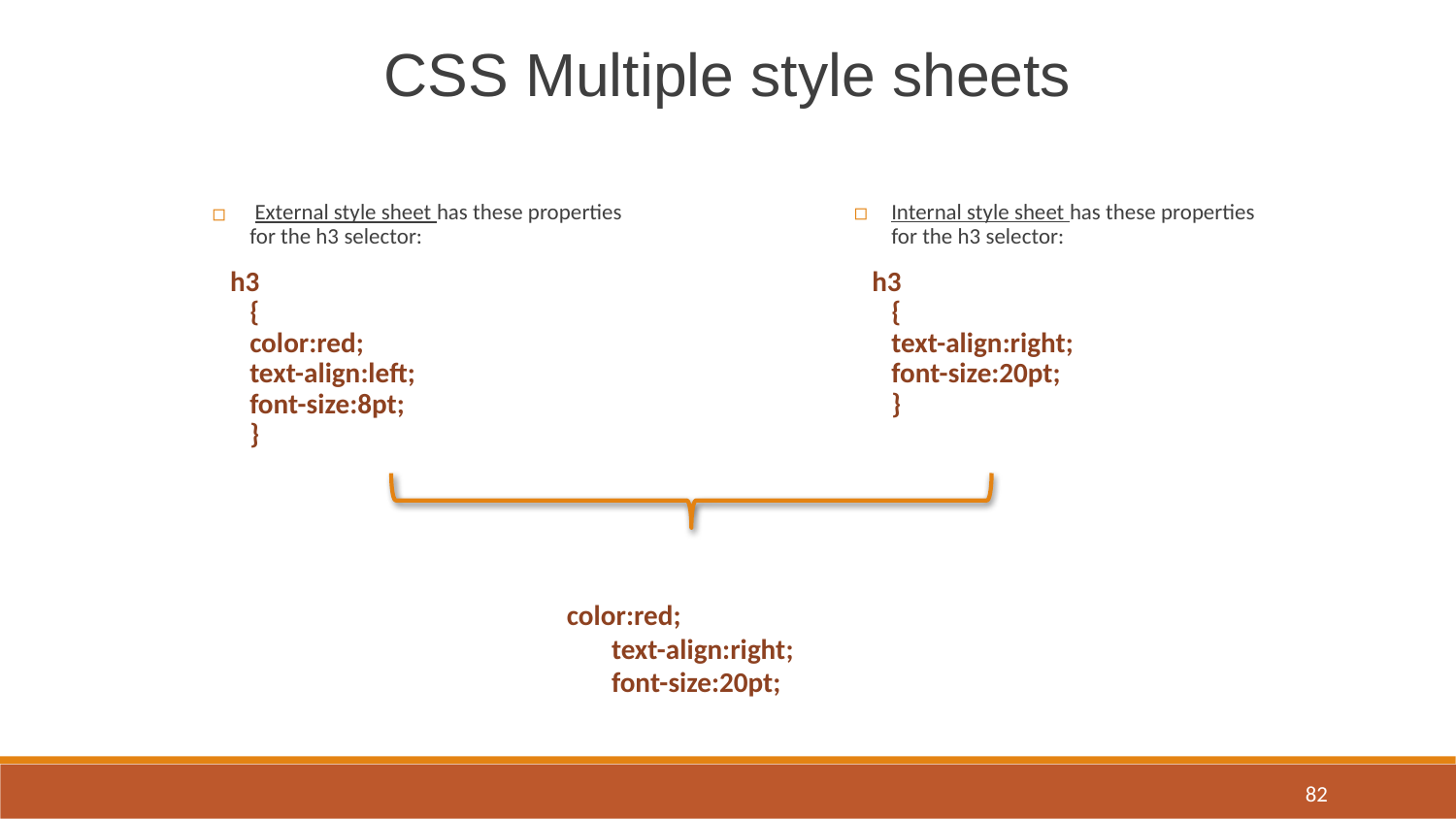

CSS Multiple style sheets
Internal style sheet has these properties for the h3 selector:
   h3
{
text-align:right;
font-size:20pt;
}
 External style sheet has these properties for the h3 selector:
   h3
{
color:red;
text-align:left;
font-size:8pt;
}

                color:red;
	text-align:right;
	font-size:20pt;
82